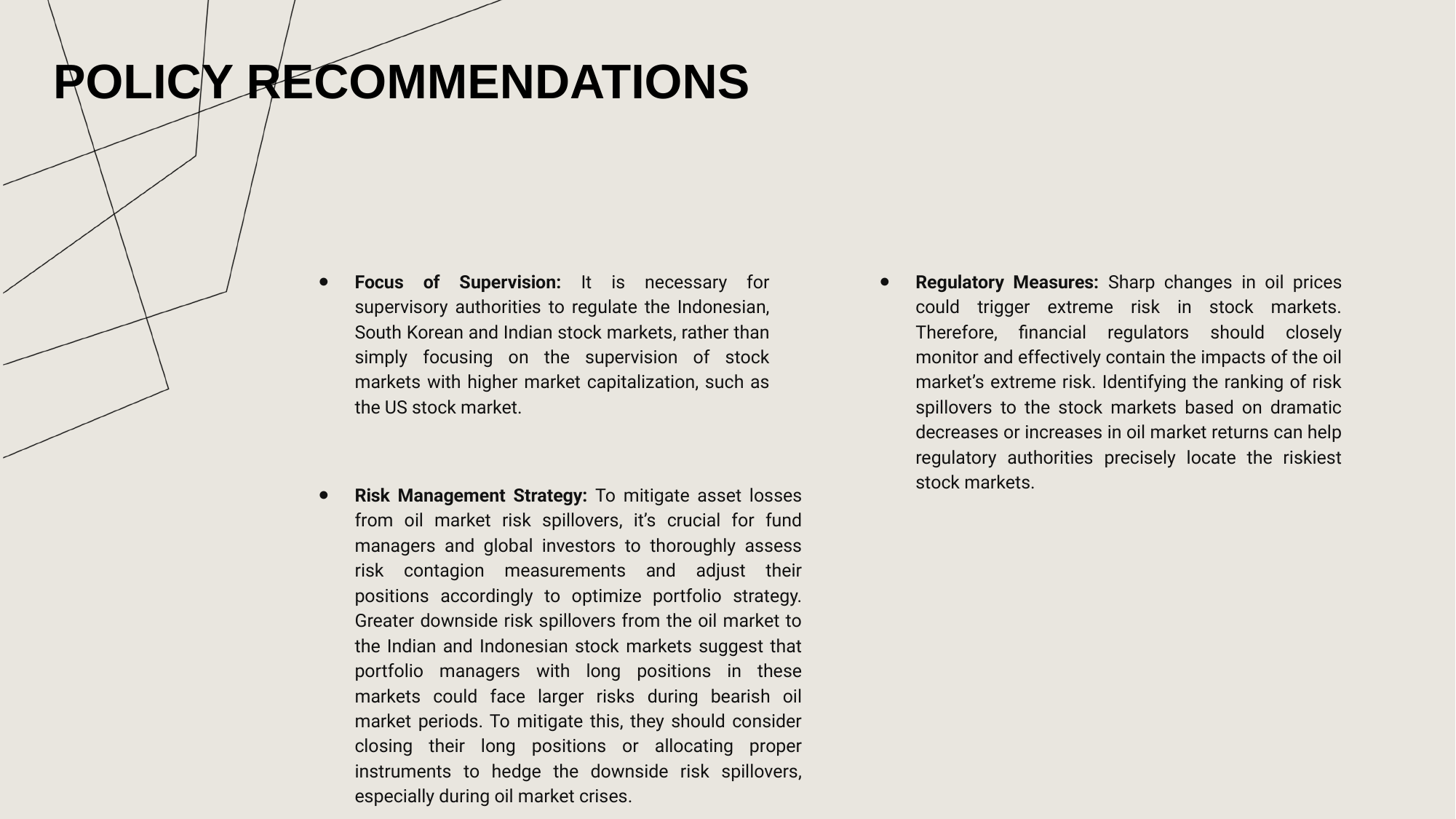

# POLICY RECOMMENDATIONS

Focus of Supervision: It is necessary for supervisory authorities to regulate the Indonesian, South Korean and Indian stock markets, rather than simply focusing on the supervision of stock markets with higher market capitalization, such as the US stock market.
Regulatory Measures: Sharp changes in oil prices could trigger extreme risk in stock markets. Therefore, financial regulators should closely monitor and effectively contain the impacts of the oil market’s extreme risk. Identifying the ranking of risk spillovers to the stock markets based on dramatic decreases or increases in oil market returns can help regulatory authorities precisely locate the riskiest stock markets.

Risk Management Strategy: To mitigate asset losses from oil market risk spillovers, it’s crucial for fund managers and global investors to thoroughly assess risk contagion measurements and adjust their positions accordingly to optimize portfolio strategy. Greater downside risk spillovers from the oil market to the Indian and Indonesian stock markets suggest that portfolio managers with long positions in these markets could face larger risks during bearish oil market periods. To mitigate this, they should consider closing their long positions or allocating proper instruments to hedge the downside risk spillovers, especially during oil market crises.